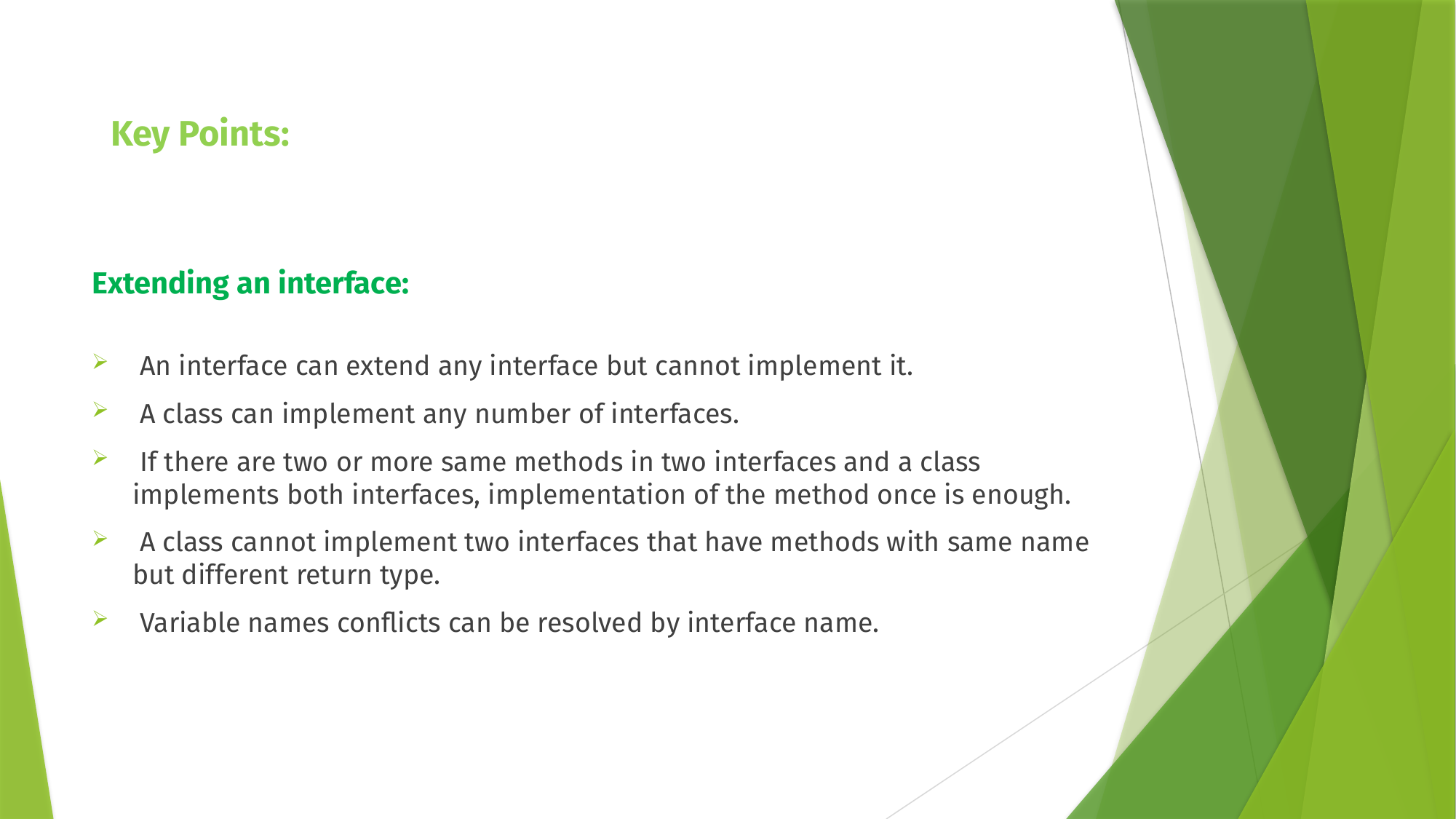

# Key Points:
Extending an interface:
 An interface can extend any interface but cannot implement it.
 A class can implement any number of interfaces.
 If there are two or more same methods in two interfaces and a class implements both interfaces, implementation of the method once is enough.
 A class cannot implement two interfaces that have methods with same name but different return type.
 Variable names conflicts can be resolved by interface name.